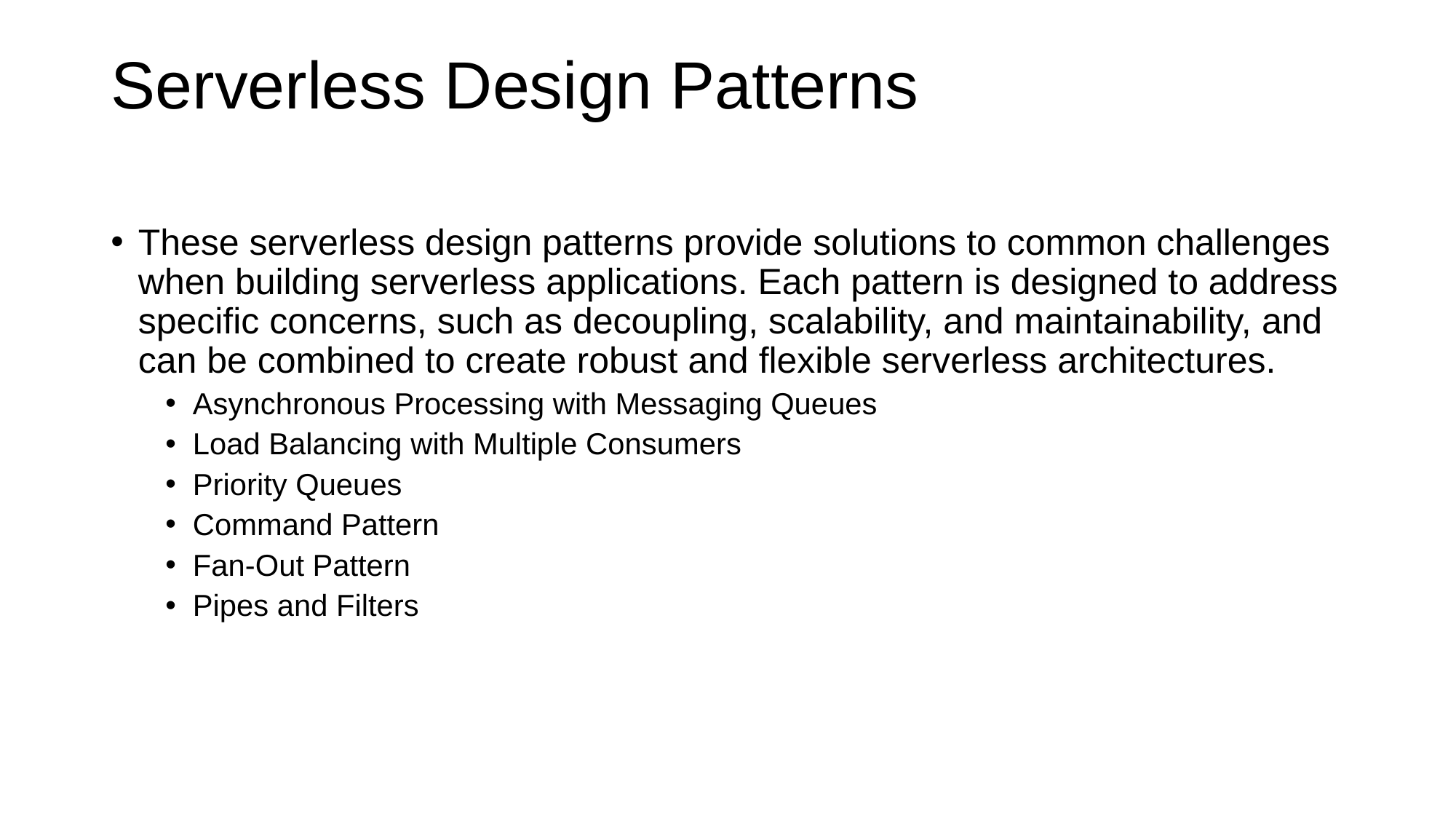

# Serverless Design Patterns
These serverless design patterns provide solutions to common challenges when building serverless applications. Each pattern is designed to address specific concerns, such as decoupling, scalability, and maintainability, and can be combined to create robust and flexible serverless architectures.
Asynchronous Processing with Messaging Queues
Load Balancing with Multiple Consumers
Priority Queues
Command Pattern
Fan-Out Pattern
Pipes and Filters